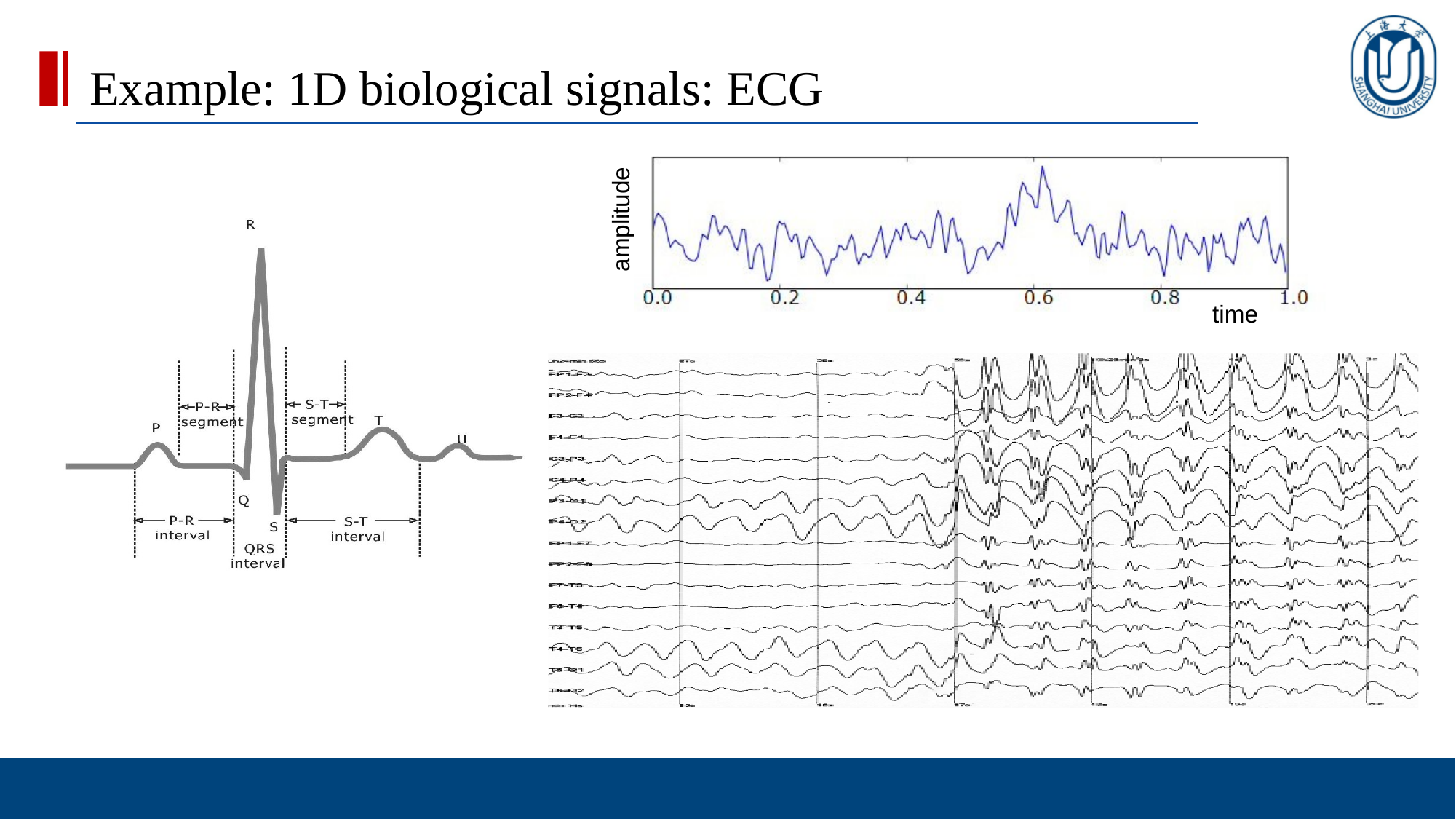

# Example: 1D biological signals: ECG

amplitude

time